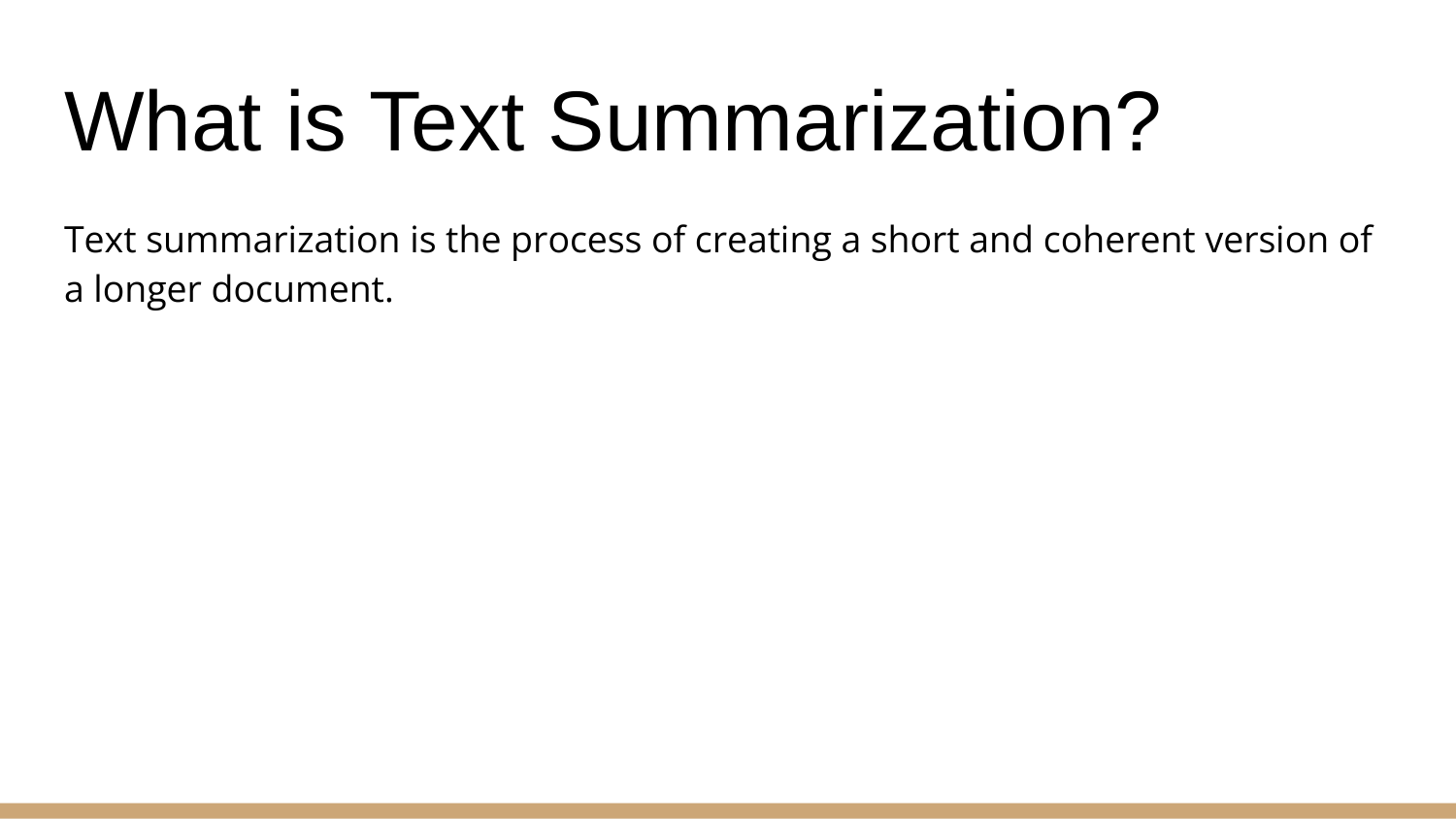

# What is Text Summarization?
Text summarization is the process of creating a short and coherent version of a longer document.